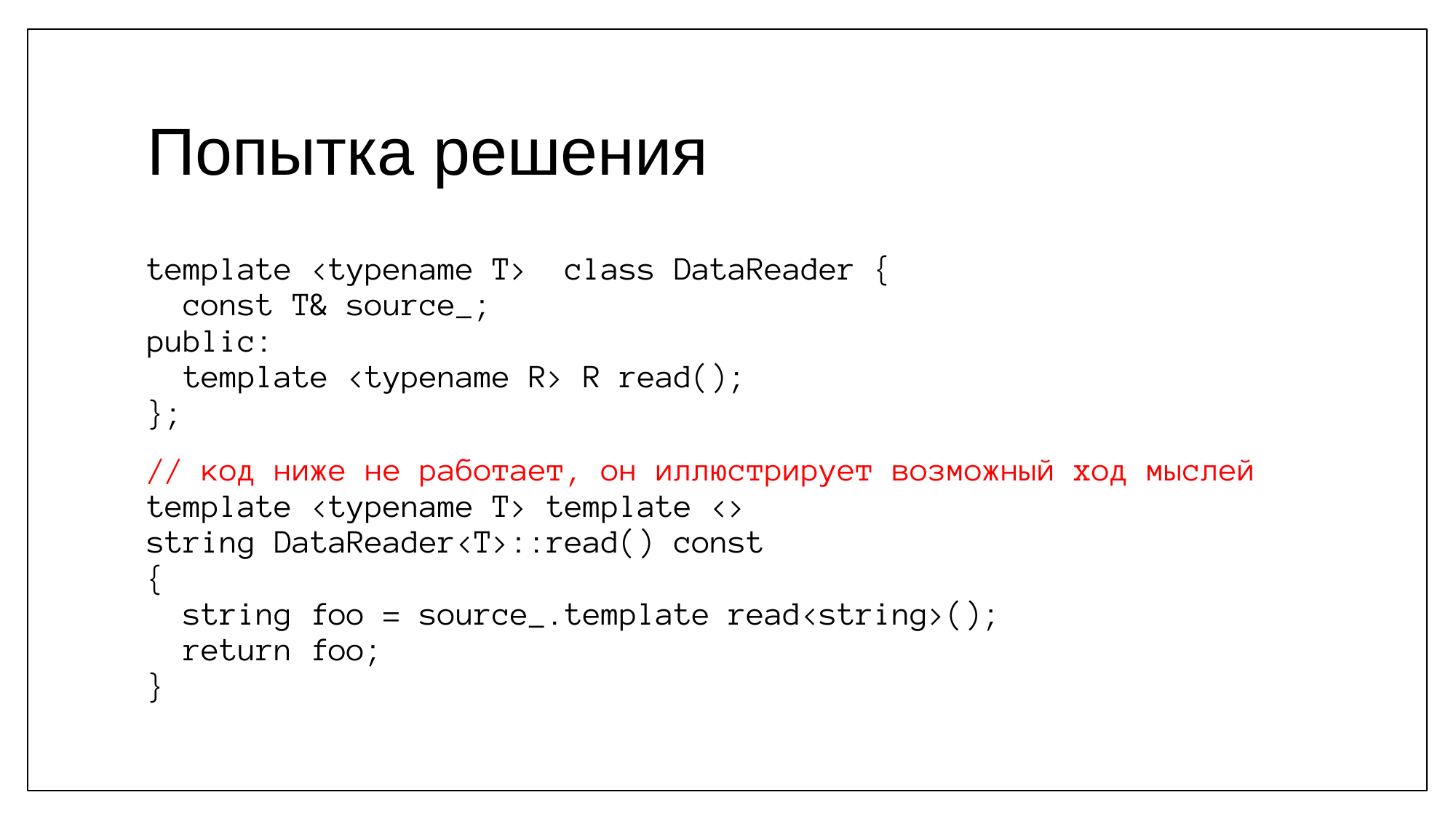

# Попытка решения
template <typename T>  class DataReader {
  const T& source_;
public:
  template <typename R> R read();
};
// код ниже не работает, он иллюстрирует возможный ход мыслей
template <typename T> template <>
string DataReader<T>::read() const
{
  string foo = source_.template read<string>();
  return foo;
}